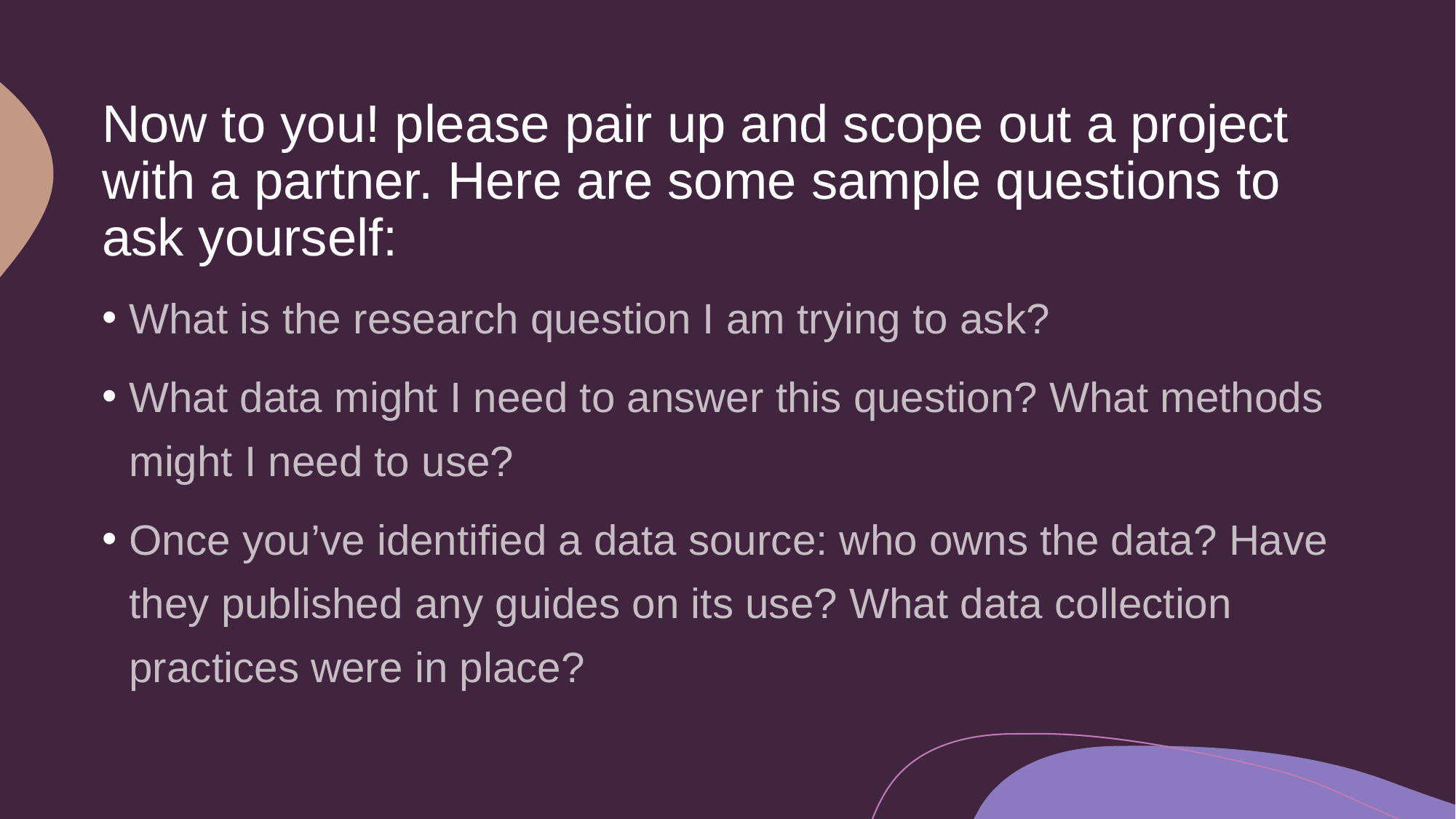

# Now to you! please pair up and scope out a project with a partner. Here are some sample questions to ask yourself:
What is the research question I am trying to ask?
What data might I need to answer this question? What methods might I need to use?
Once you’ve identified a data source: who owns the data? Have they published any guides on its use? What data collection practices were in place?